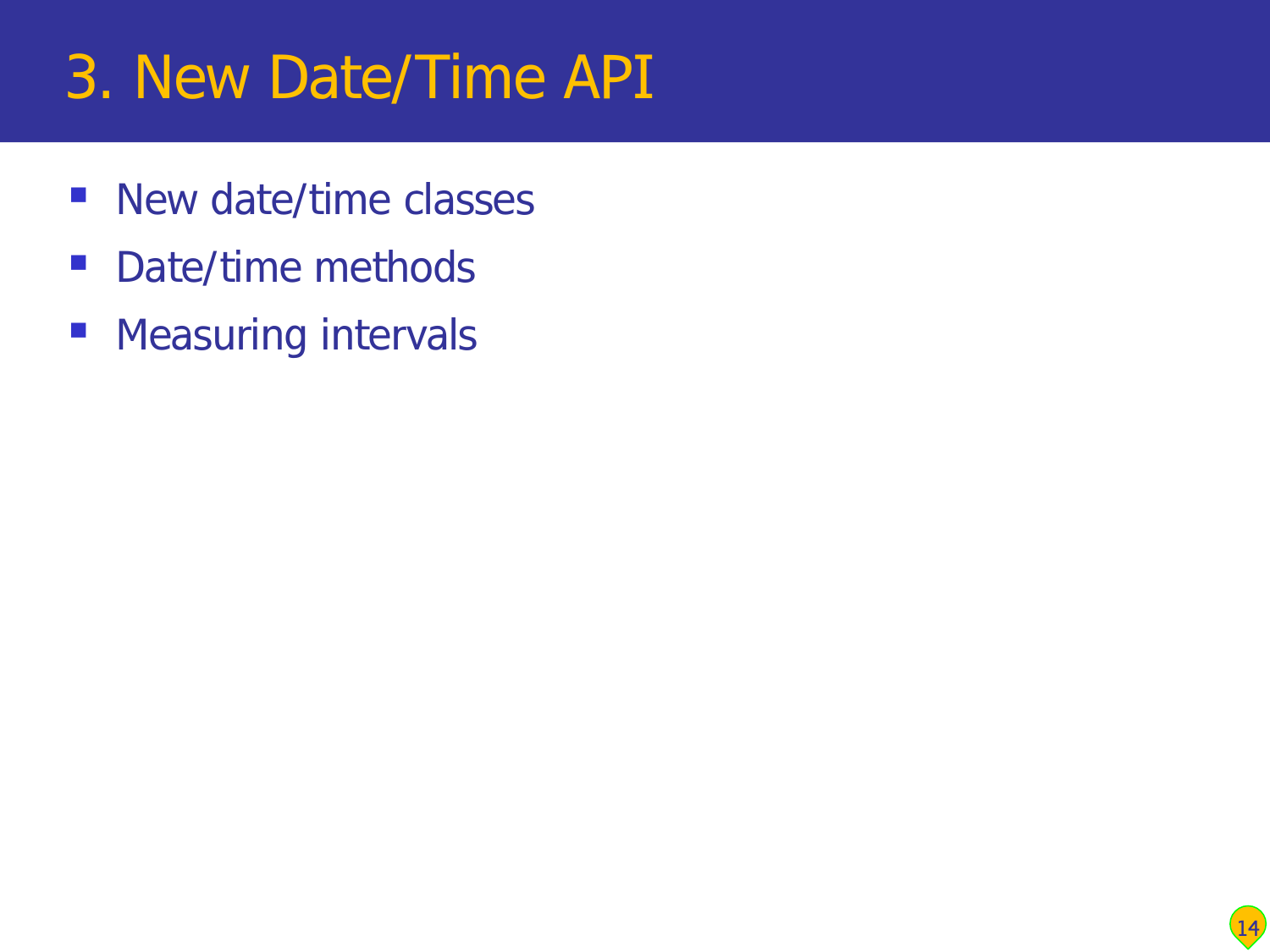

# 3. New Date/Time API
New date/time classes
Date/time methods
Measuring intervals

14